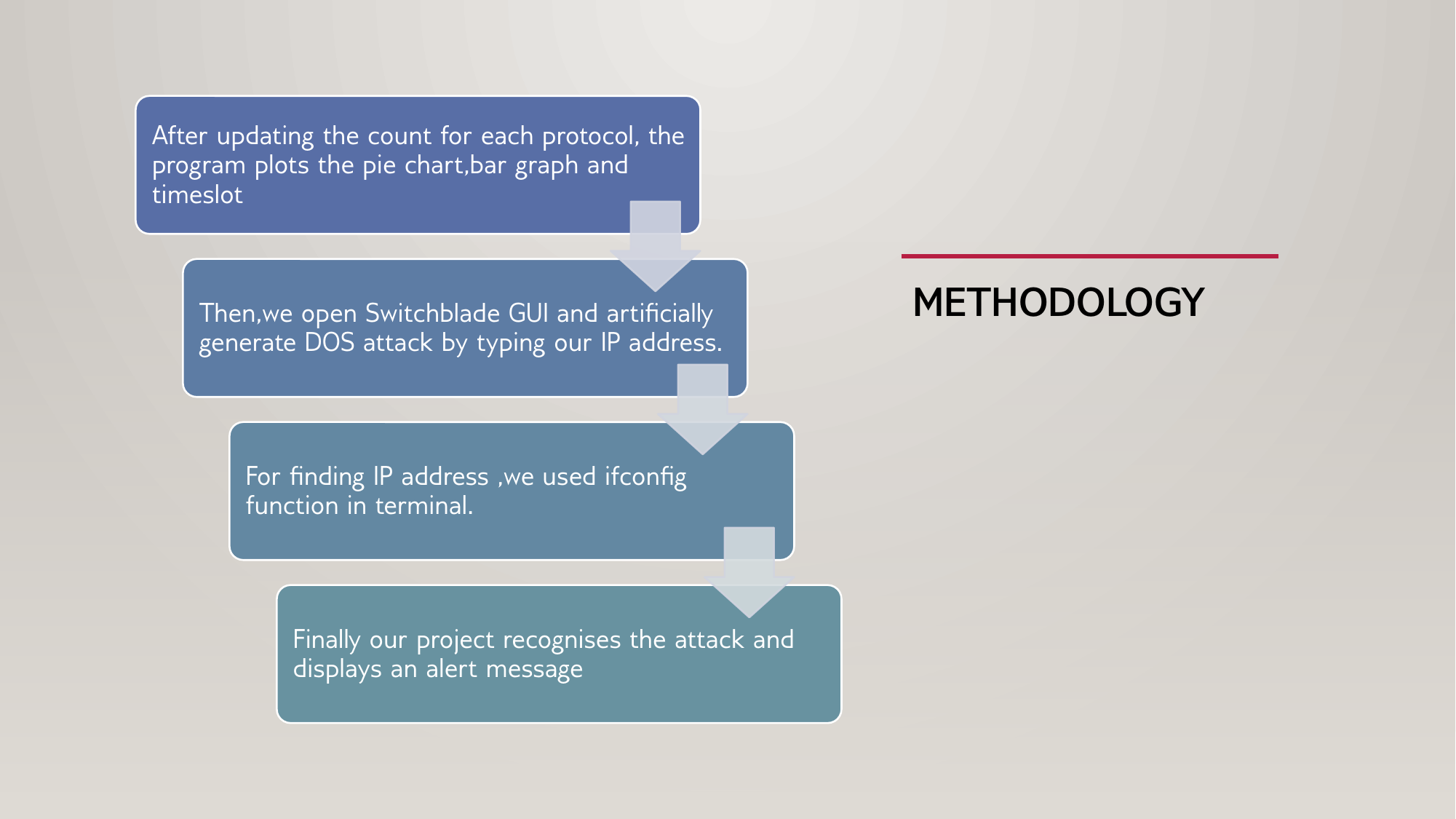

After updating the count for each protocol, the program plots the pie chart,bar graph and timeslot
Then,we open Switchblade GUI and artificially generate DOS attack by typing our IP address.
For finding IP address ,we used ifconfig function in terminal.
Finally our project recognises the attack and displays an alert message

# Methodology